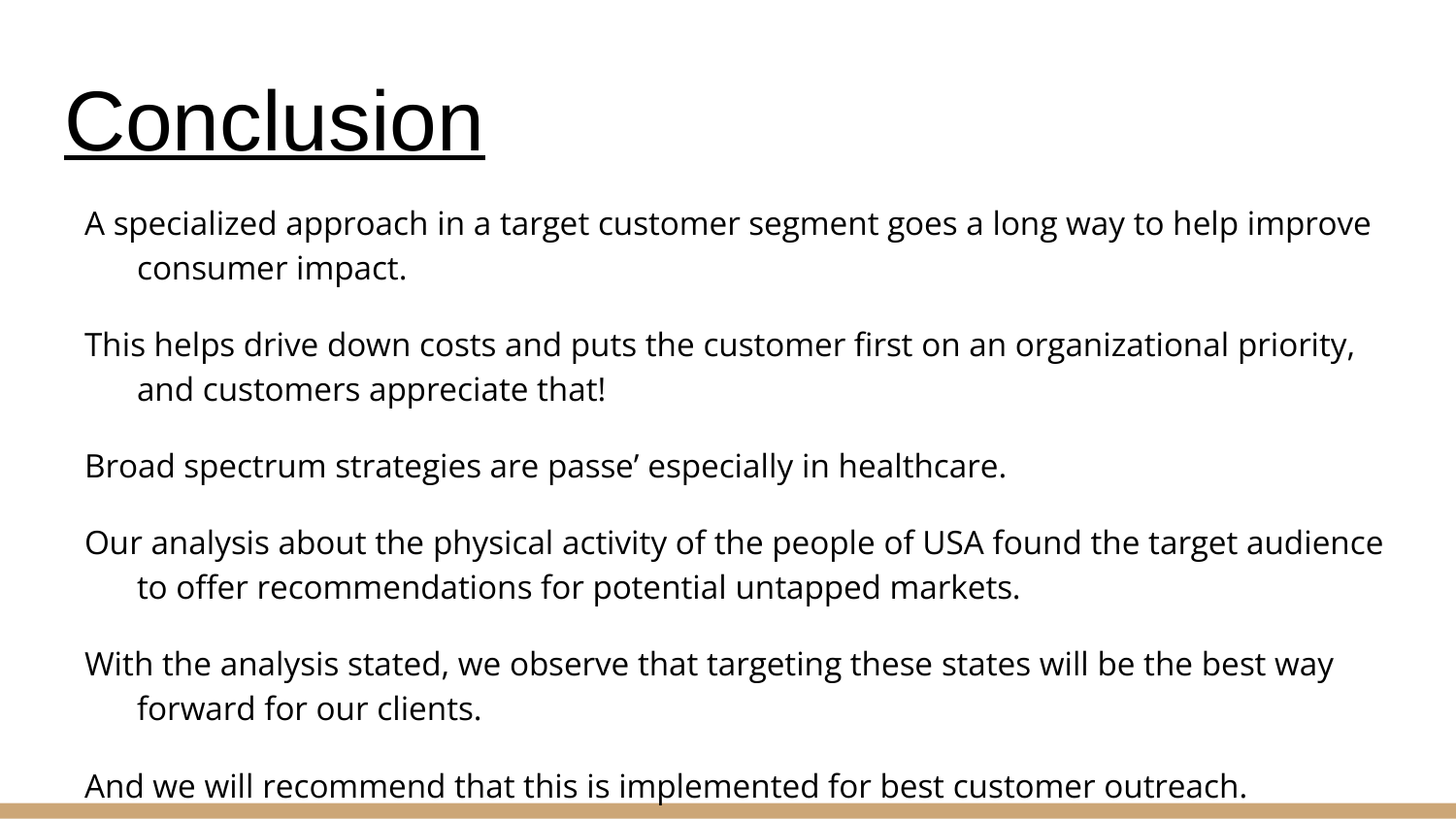

# Conclusion
A specialized approach in a target customer segment goes a long way to help improve consumer impact.
This helps drive down costs and puts the customer first on an organizational priority, and customers appreciate that!
Broad spectrum strategies are passe’ especially in healthcare.
Our analysis about the physical activity of the people of USA found the target audience to offer recommendations for potential untapped markets.
With the analysis stated, we observe that targeting these states will be the best way forward for our clients.
And we will recommend that this is implemented for best customer outreach.